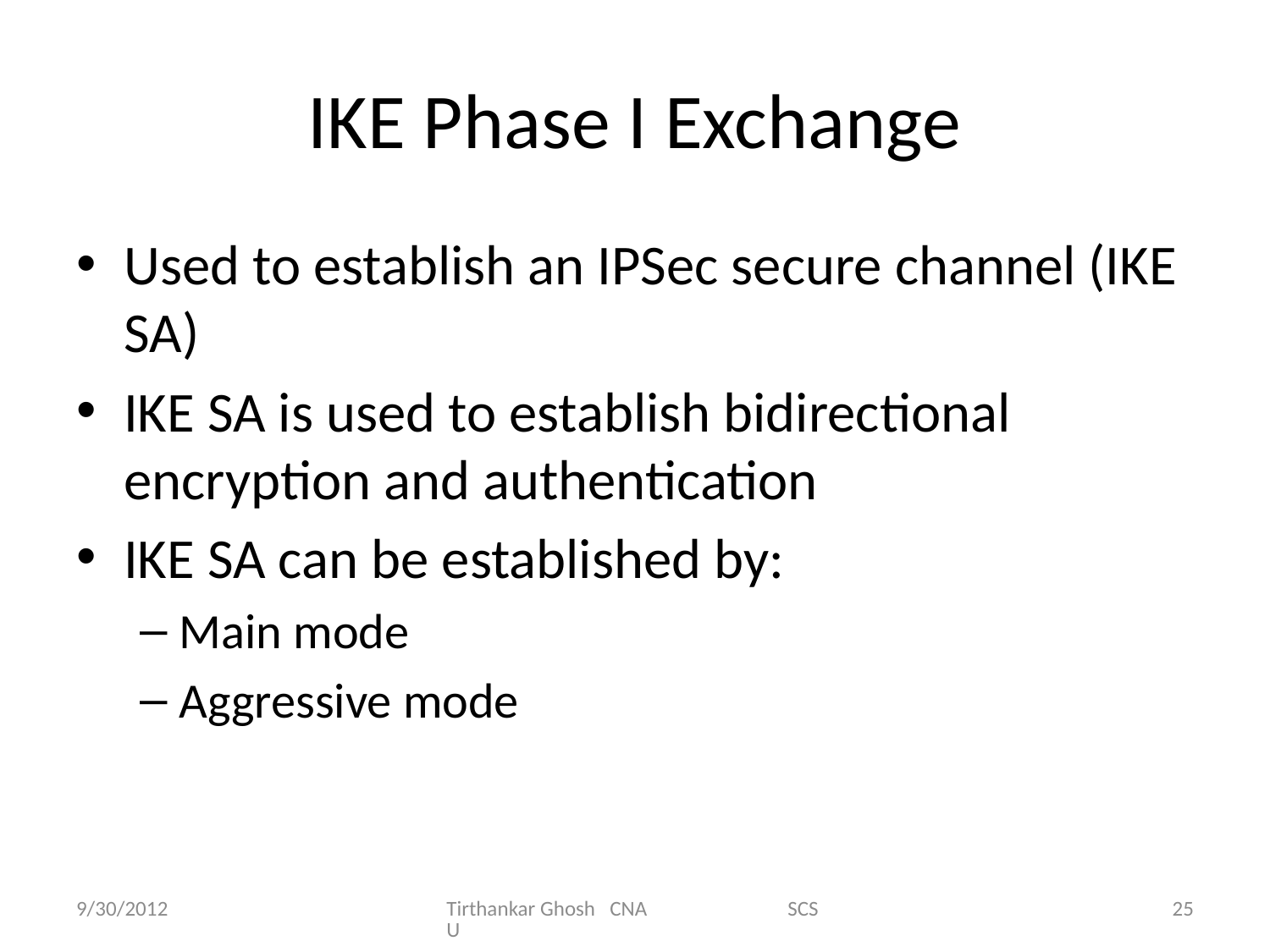

# IKE Phase I Exchange
Used to establish an IPSec secure channel (IKE SA)
IKE SA is used to establish bidirectional encryption and authentication
IKE SA can be established by:
Main mode
Aggressive mode

9/30/2012
Tirthankar Ghosh   CNA                             SCSU
25